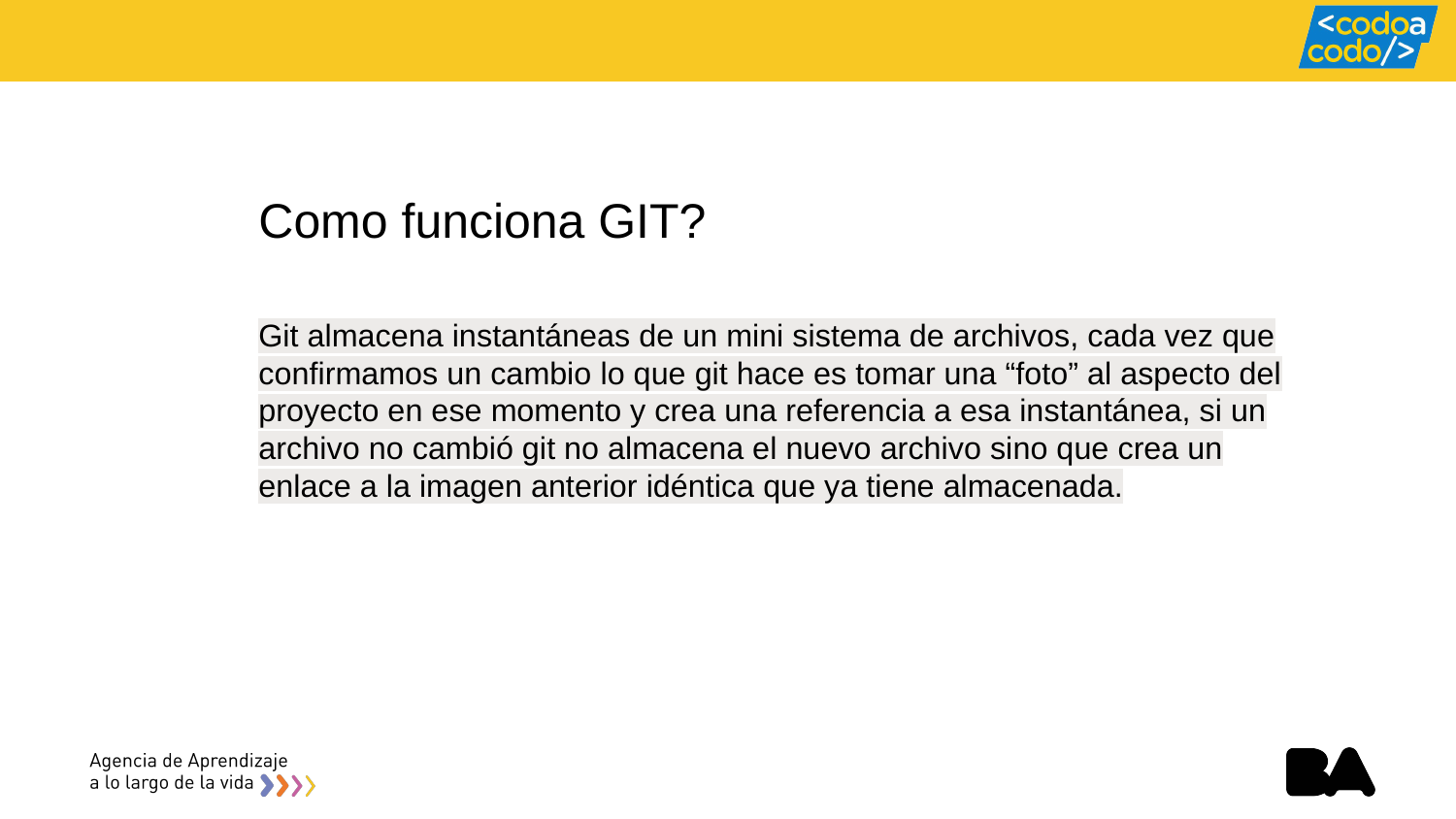

Como funciona GIT?

Git almacena instantáneas de un mini sistema de archivos, cada vez que confirmamos un cambio lo que git hace es tomar una “foto” al aspecto del proyecto en ese momento y crea una referencia a esa instantánea, si un archivo no cambió git no almacena el nuevo archivo sino que crea un enlace a la imagen anterior idéntica que ya tiene almacenada.